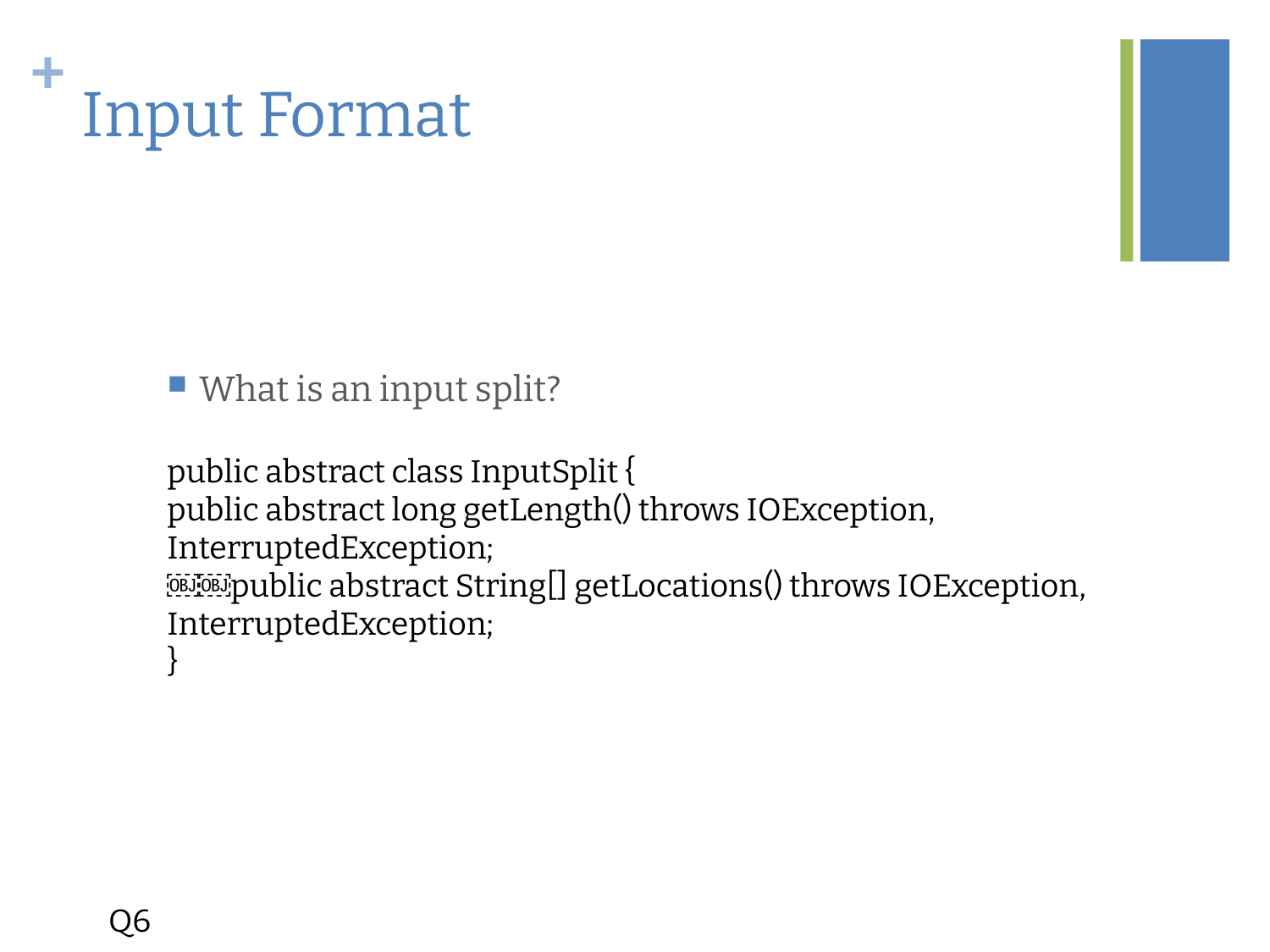

# Input Format
What is an input split?
public abstract class InputSplit {
public abstract long getLength() throws IOException, InterruptedException;
￼￼public abstract String[] getLocations() throws IOException, InterruptedException;
}
Q6